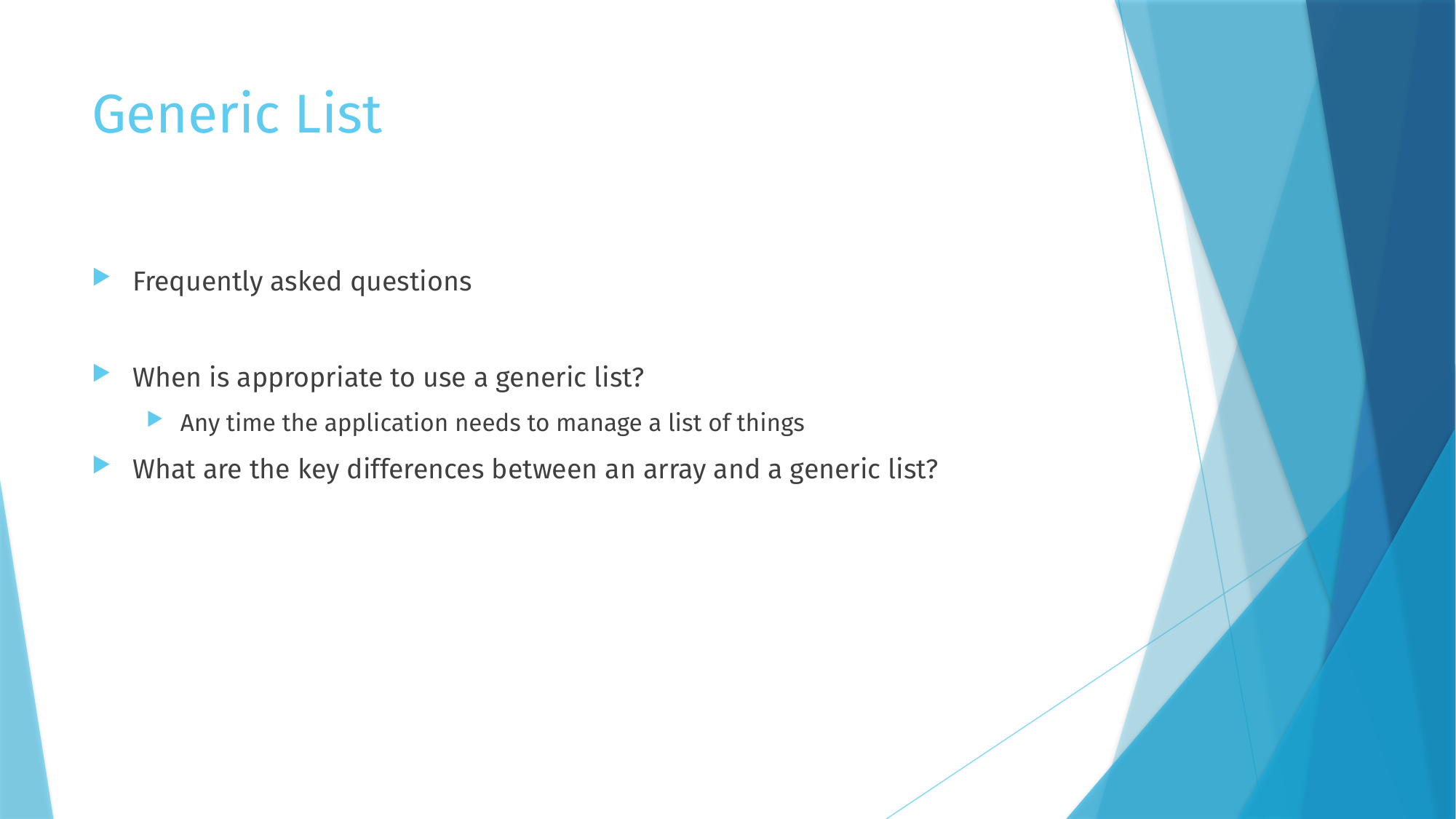

# Generic List
Frequently asked questions

When is appropriate to use a generic list?
Any time the application needs to manage a list of things
What are the key differences between an array and a generic list?